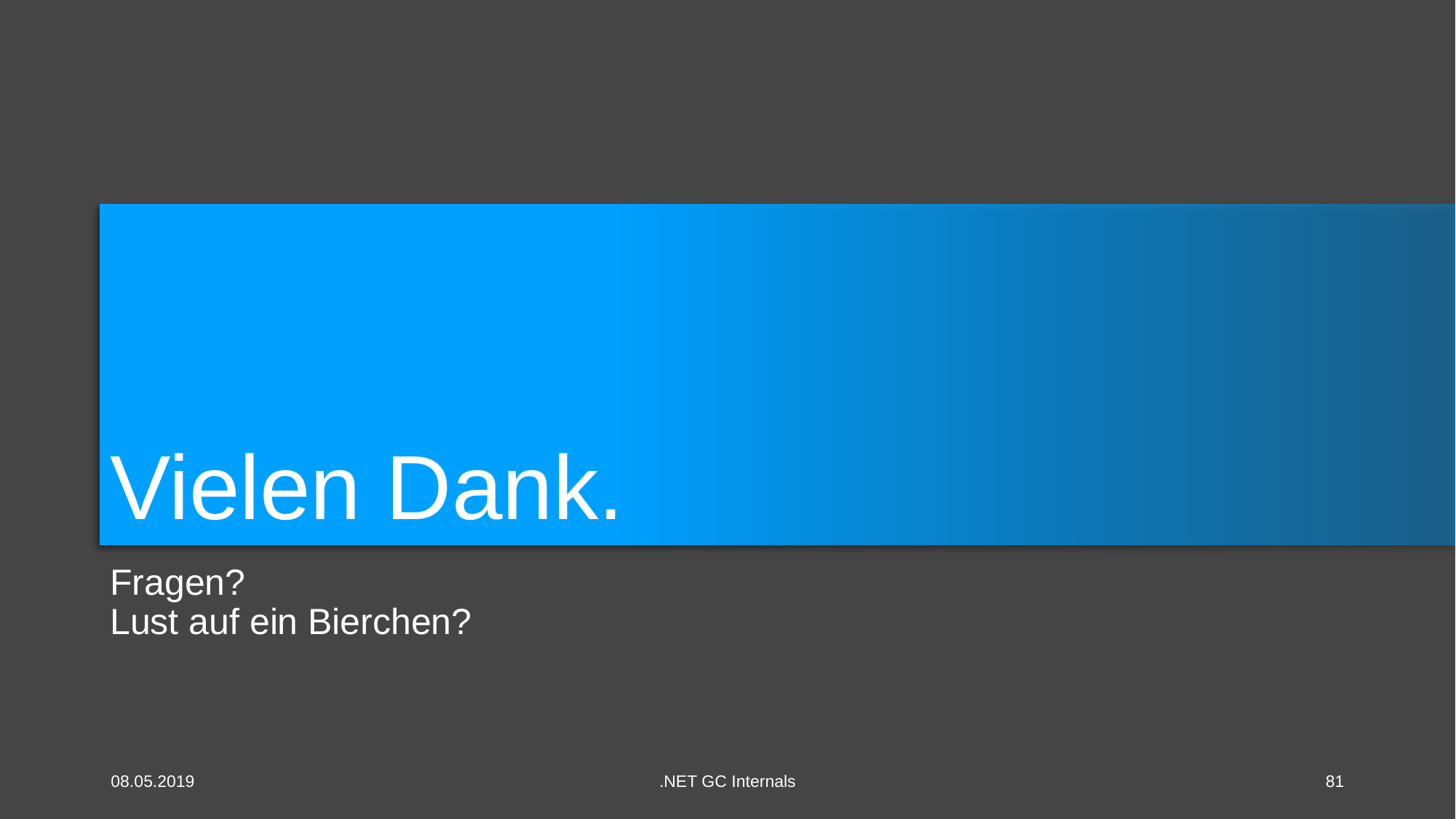

# Vielen Dank.
Fragen?
Lust auf ein Bierchen?
08.05.2019
.NET GC Internals
81